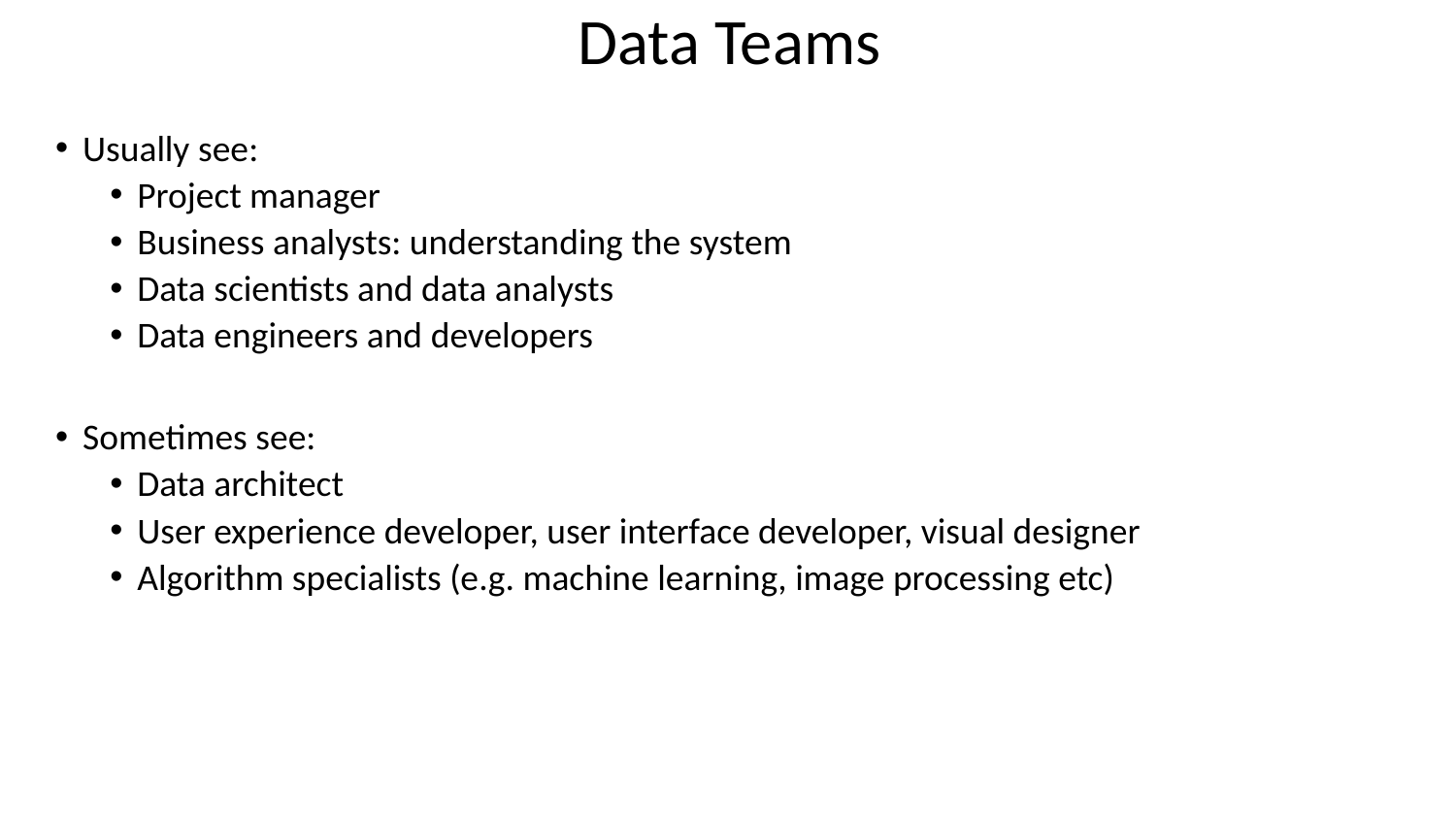

# Data Teams
Usually see:
Project manager
Business analysts: understanding the system
Data scientists and data analysts
Data engineers and developers

Sometimes see:
Data architect
User experience developer, user interface developer, visual designer
Algorithm specialists (e.g. machine learning, image processing etc)